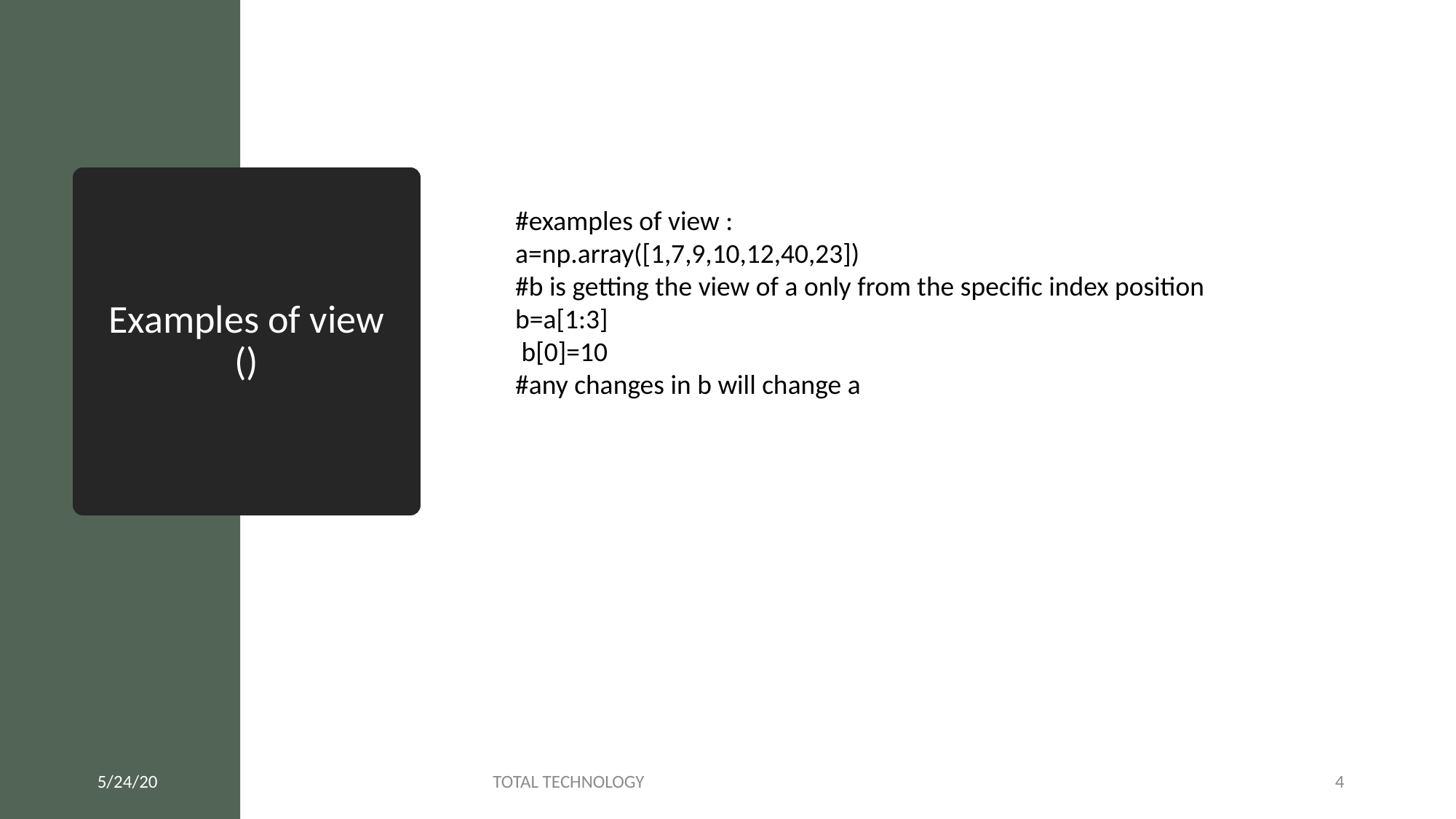

#examples of view :
a=np.array([1,7,9,10,12,40,23])
#b is getting the view of a only from the specific index position
b=a[1:3]
 b[0]=10
#any changes in b will change a

# Examples of view ()

5/24/20
TOTAL TECHNOLOGY
4